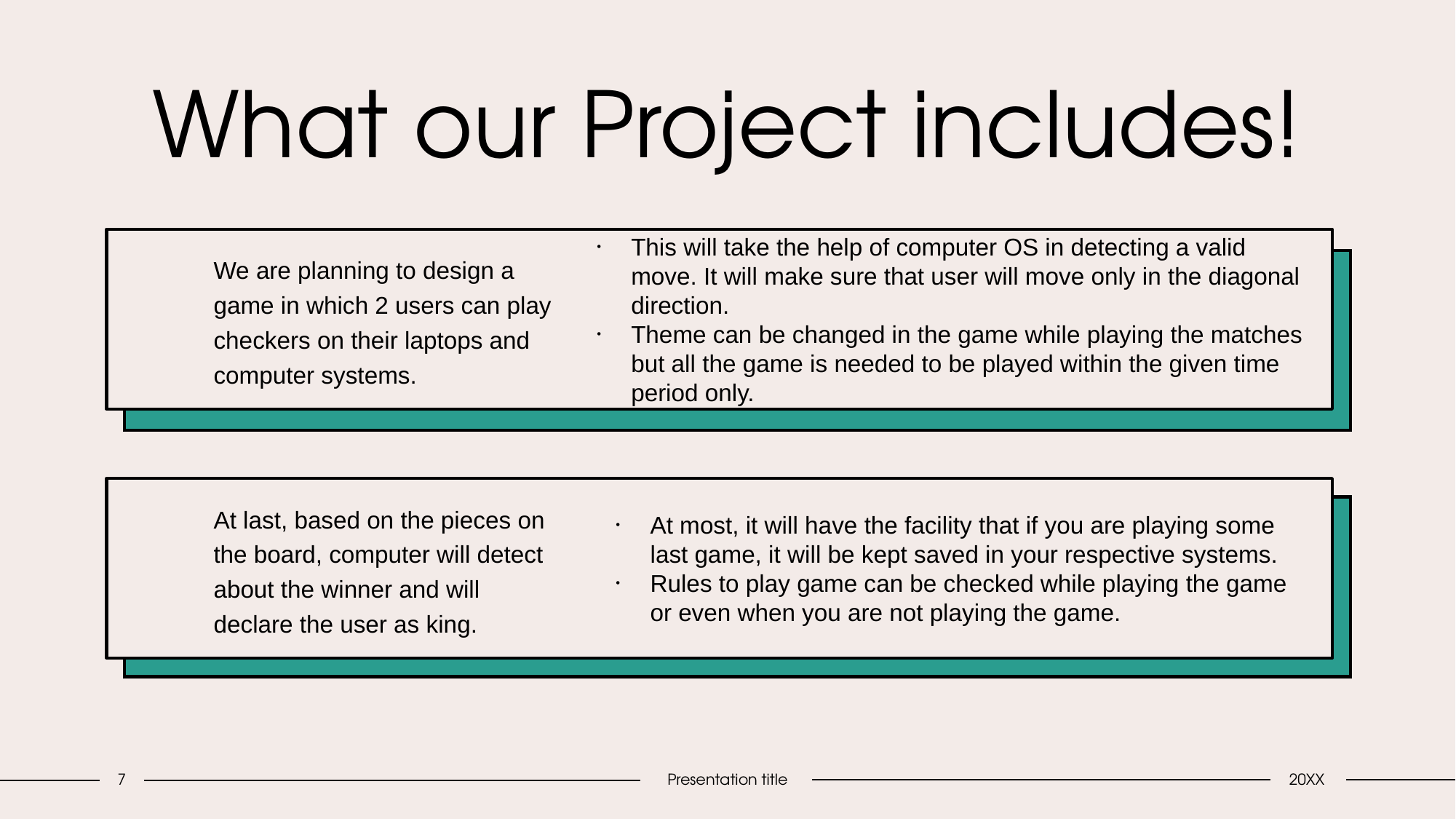

# What our Project includes!
We are planning to design a game in which 2 users can play checkers on their laptops and computer systems.
This will take the help of computer OS in detecting a valid move. It will make sure that user will move only in the diagonal direction.
Theme can be changed in the game while playing the matches but all the game is needed to be played within the given time period only.
At last, based on the pieces on the board, computer will detect about the winner and will declare the user as king.
At most, it will have the facility that if you are playing some last game, it will be kept saved in your respective systems.
Rules to play game can be checked while playing the game or even when you are not playing the game.
7
Presentation title
20XX